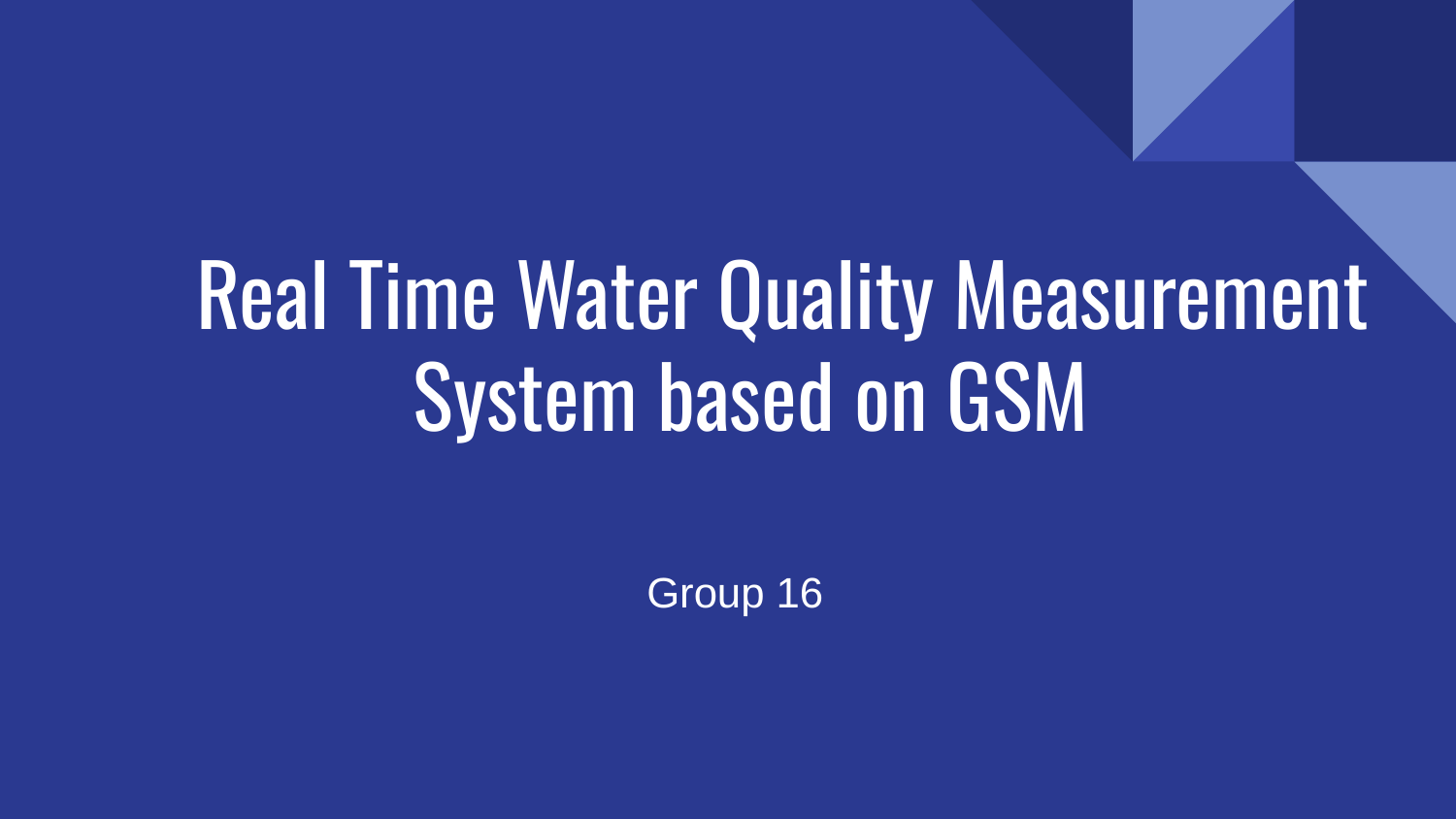

# Real Time Water Quality Measurement System based on GSM
Group 16